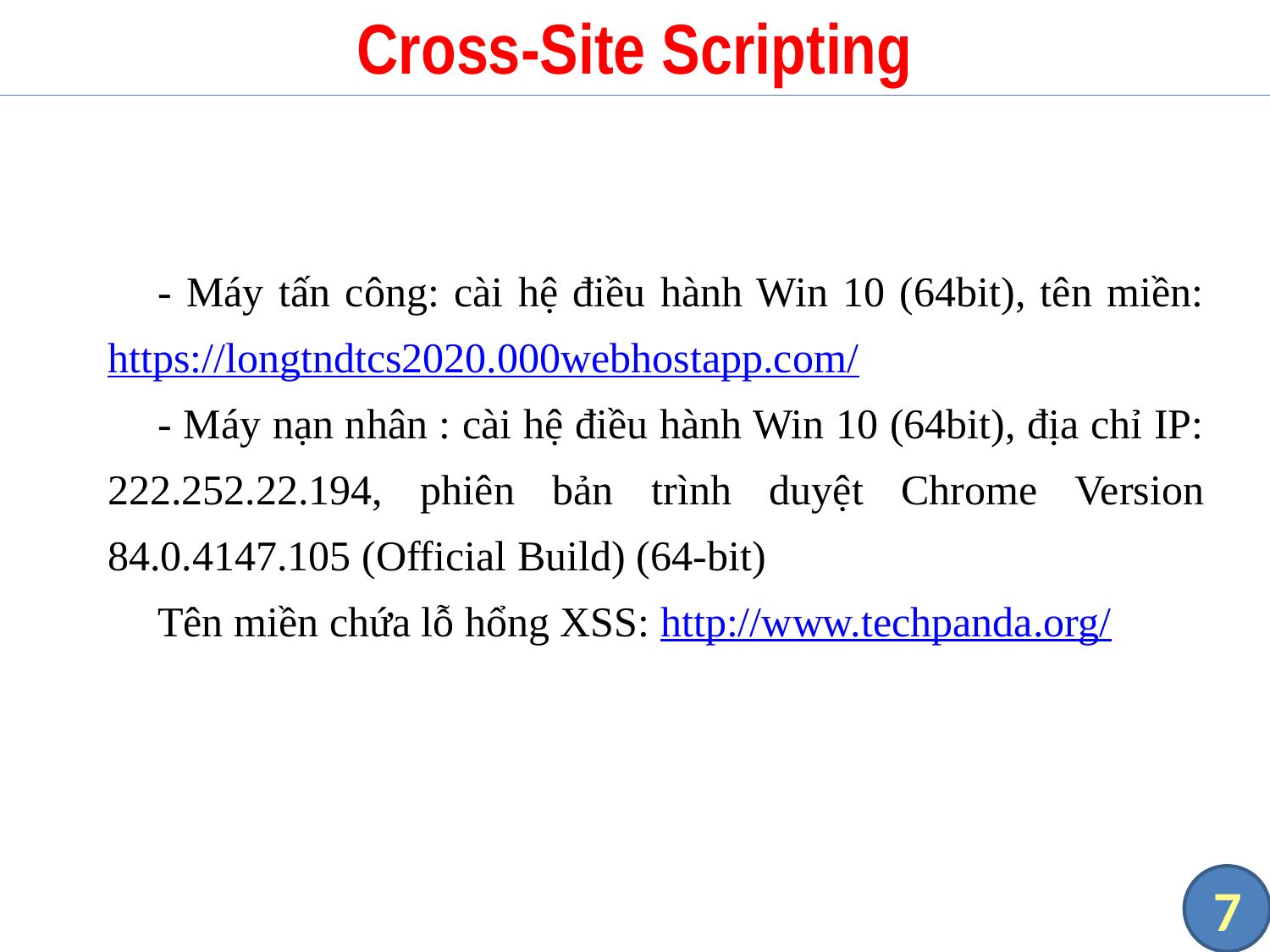

# Cross-Site Scripting
- Máy tấn công: cài hệ điều hành Win 10 (64bit), tên miền: https://longtndtcs2020.000webhostapp.com/
- Máy nạn nhân : cài hệ điều hành Win 10 (64bit), địa chỉ IP: 222.252.22.194, phiên bản trình duyệt Chrome Version 84.0.4147.105 (Official Build) (64-bit)
Tên miền chứa lỗ hổng XSS: http://www.techpanda.org/

7